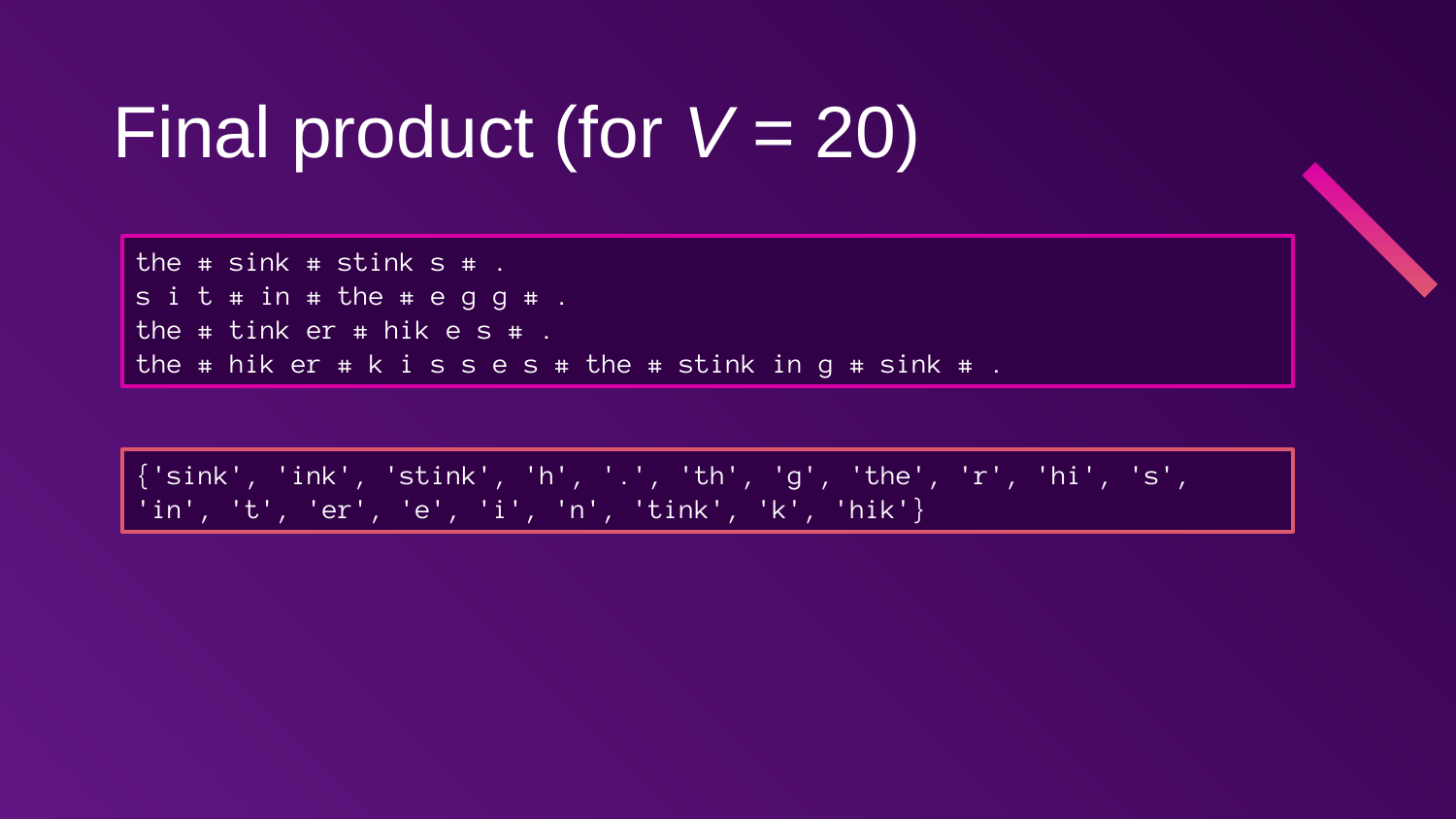

# Final product (for V = 20)
the # sink # stink s # .
s i t # in # the # e g g # .
the # tink er # hik e s # .
the # hik er # k i s s e s # the # stink in g # sink # .
{'sink', 'ink', 'stink', 'h', '.', 'th', 'g', 'the', 'r', 'hi', 's', 'in', 't', 'er', 'e', 'i', 'n', 'tink', 'k', 'hik'}